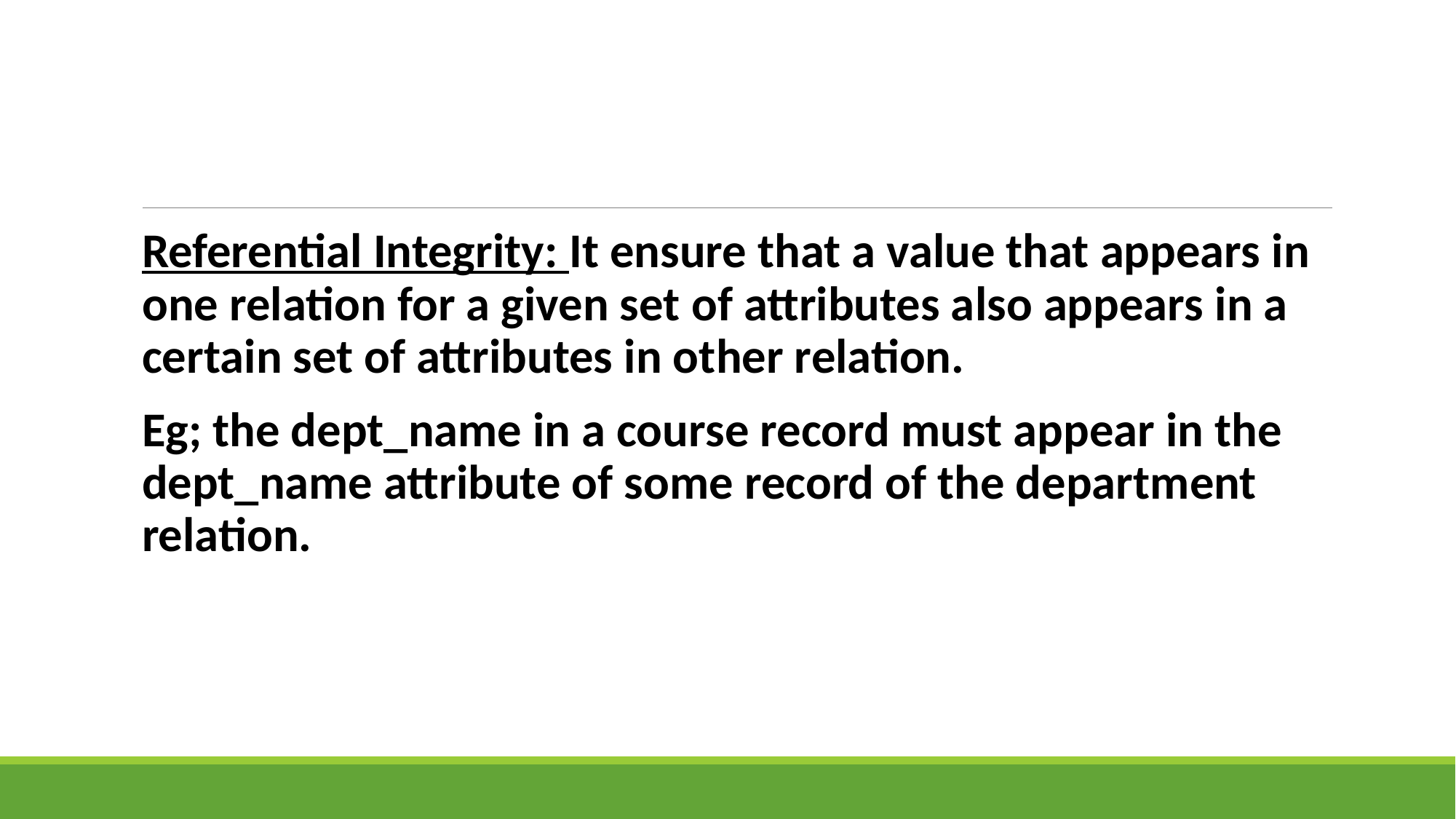

#
Referential Integrity: It ensure that a value that appears in one relation for a given set of attributes also appears in a certain set of attributes in other relation.
Eg; the dept_name in a course record must appear in the dept_name attribute of some record of the department relation.